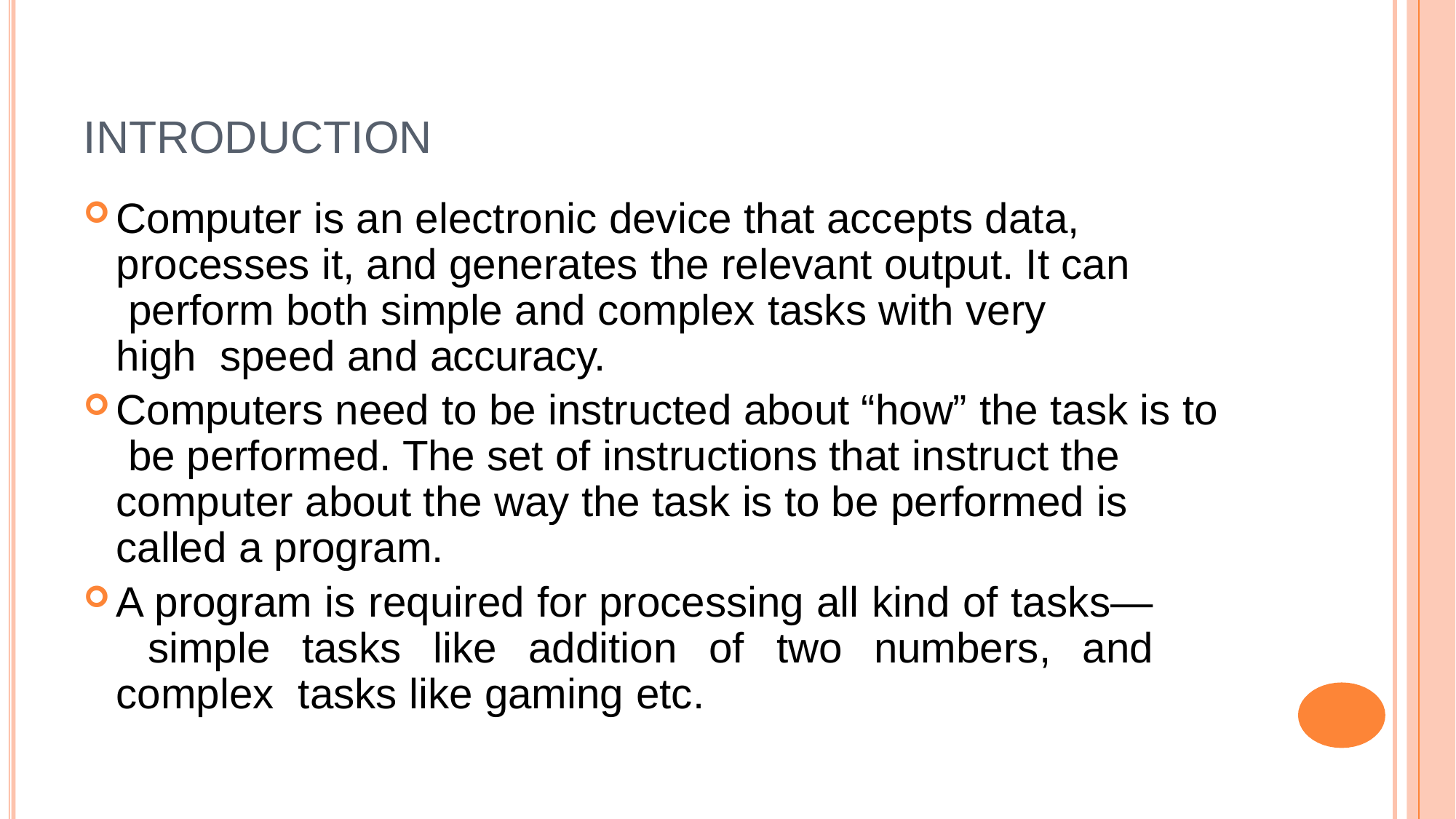

# INTRODUCTION
Computer is an electronic device that accepts data,  processes it, and generates the relevant output. It can  perform both simple and complex tasks with very high  speed and accuracy.
Computers need to be instructed about “how” the task is to  be performed. The set of instructions that instruct the  computer about the way the task is to be performed is  called a program.
A program is required for processing all kind of tasks—  simple tasks like addition of two numbers, and complex  tasks like gaming etc.